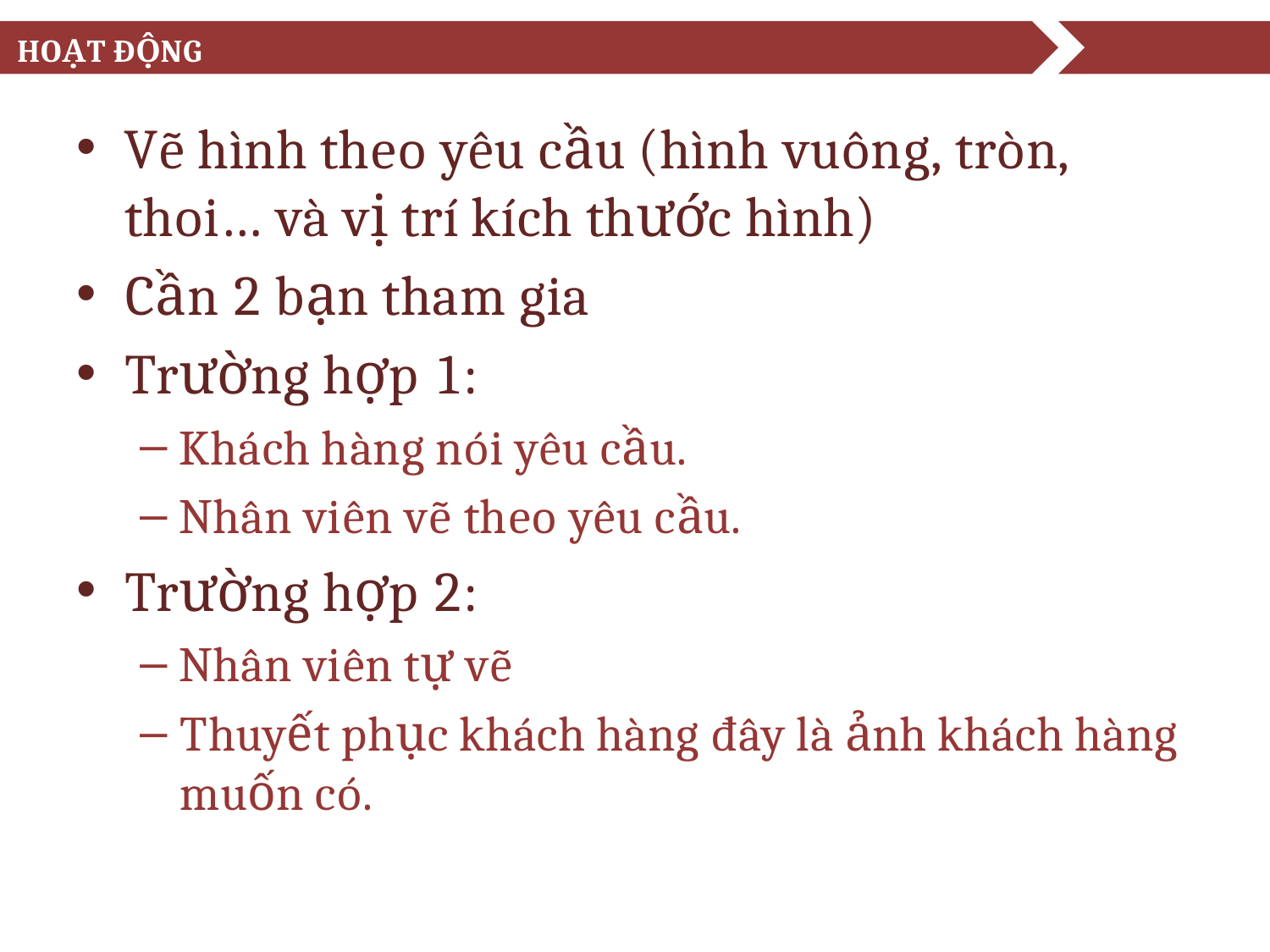

# Hoạt động
Vẽ hình theo yêu cầu (hình vuông, tròn, thoi… và vị trí kích thước hình)
Cần 2 bạn tham gia
Trường hợp 1:
Khách hàng nói yêu cầu.
Nhân viên vẽ theo yêu cầu.
Trường hợp 2:
Nhân viên tự vẽ
Thuyết phục khách hàng đây là ảnh khách hàng muốn có.